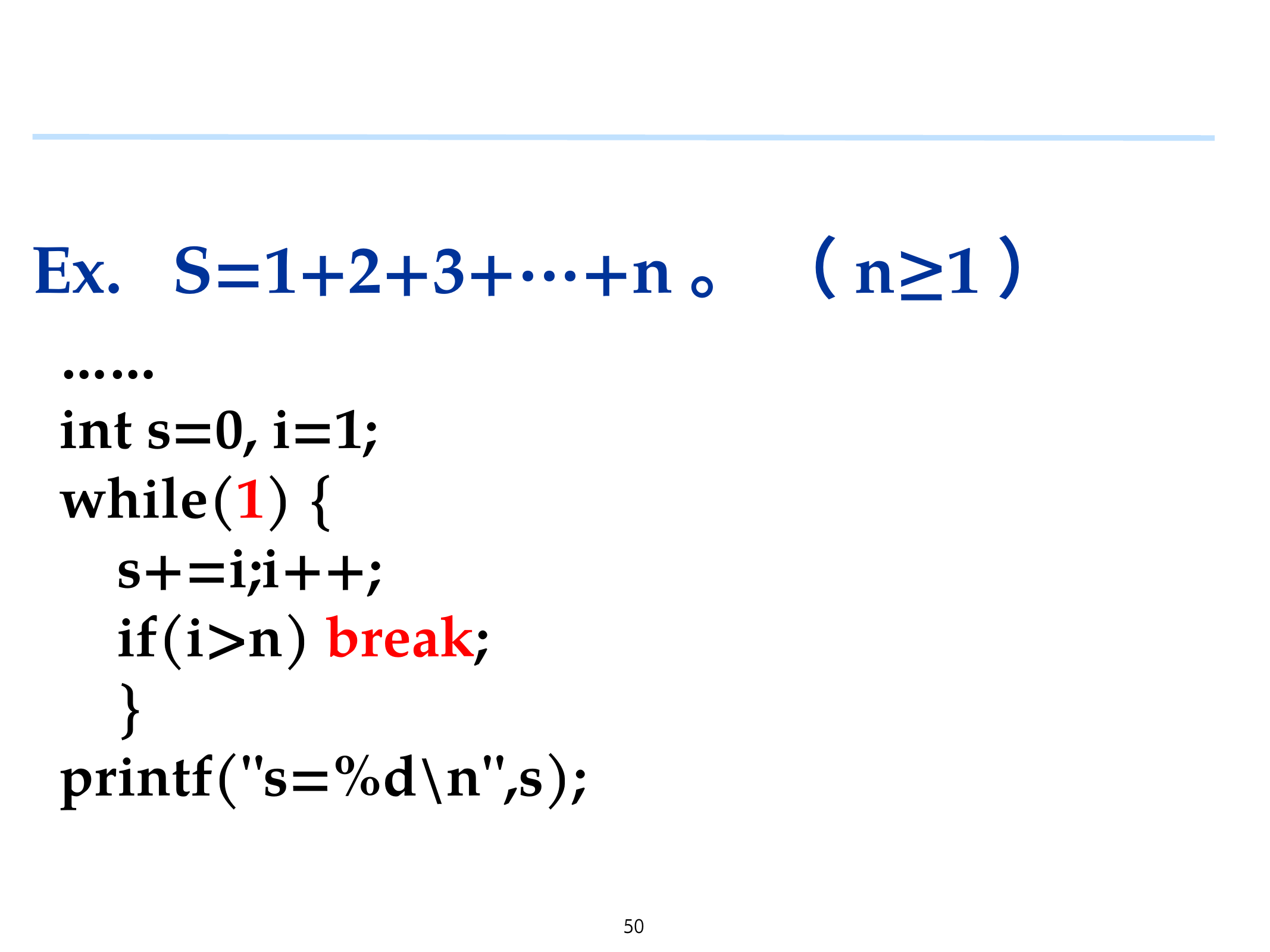

#
Ex.   S=1+2+3+···+n。 （n≥1）
  ……
  int s=0, i=1;
  while(1) {
      s+=i;i++;
      if(i>n) break;
      }
  printf("s=%d\n",s);
50